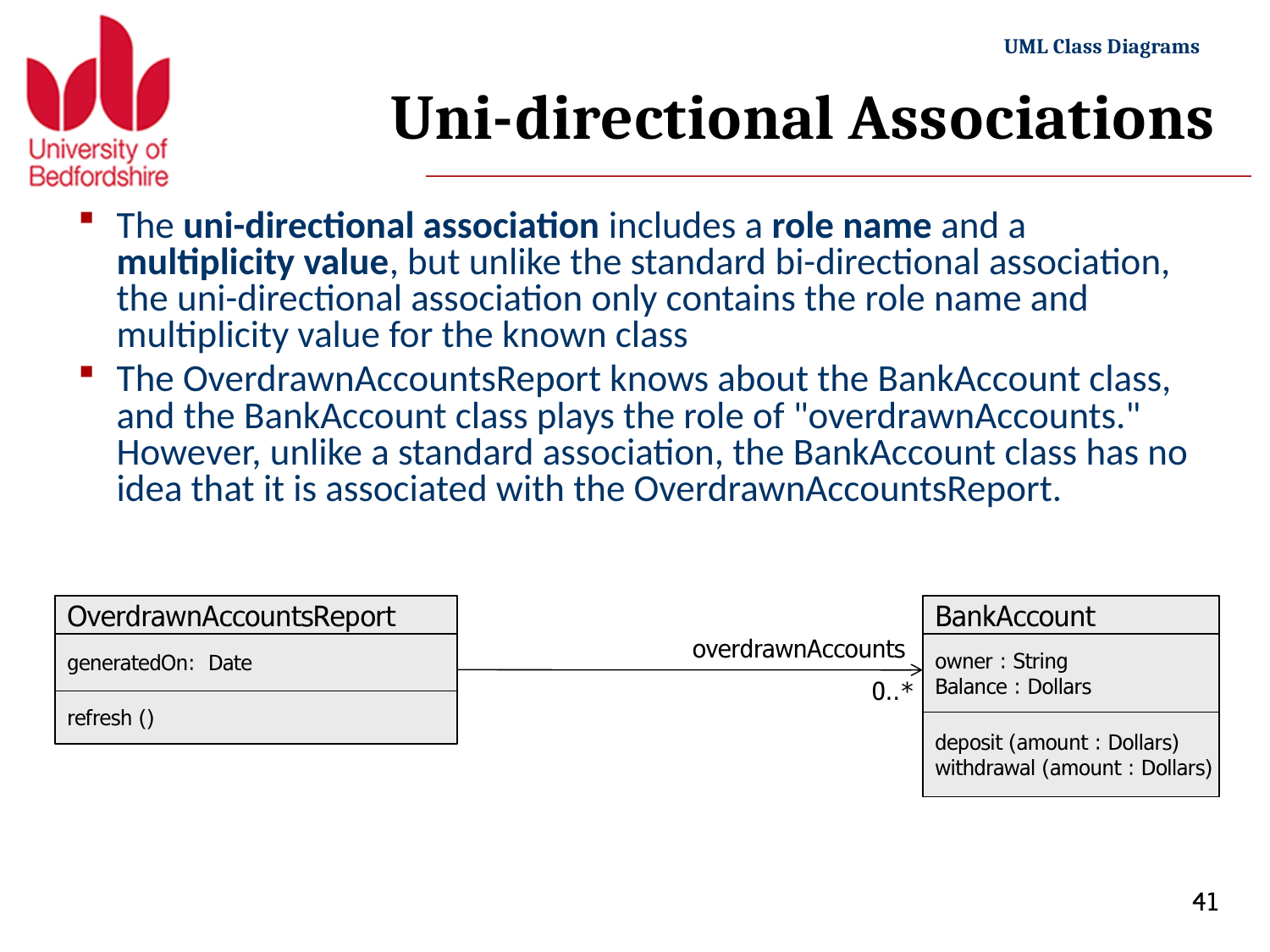

# Uni-directional Associations
The uni-directional association includes a role name and a multiplicity value, but unlike the standard bi-directional association, the uni-directional association only contains the role name and multiplicity value for the known class
The OverdrawnAccountsReport knows about the BankAccount class, and the BankAccount class plays the role of "overdrawnAccounts." However, unlike a standard association, the BankAccount class has no idea that it is associated with the OverdrawnAccountsReport.

OverdrawnAccountsReport
generatedOn:  Date
refresh ()
BankAccount
owner : String
Balance : Dollars
deposit (amount : Dollars)
withdrawal (amount : Dollars)
overdrawnAccounts
0..*